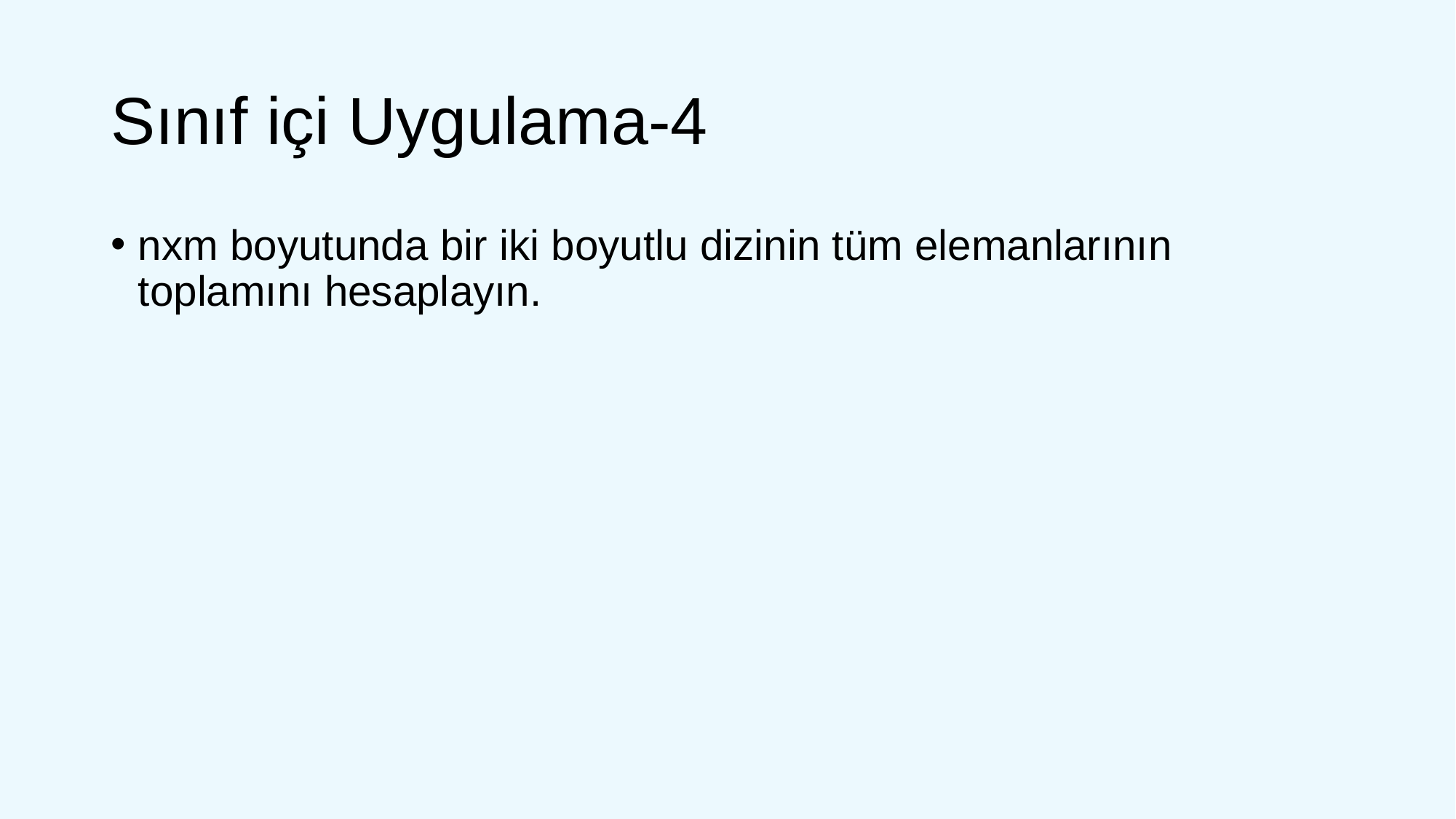

# Sınıf içi Uygulama-4
nxm boyutunda bir iki boyutlu dizinin tüm elemanlarının toplamını hesaplayın.